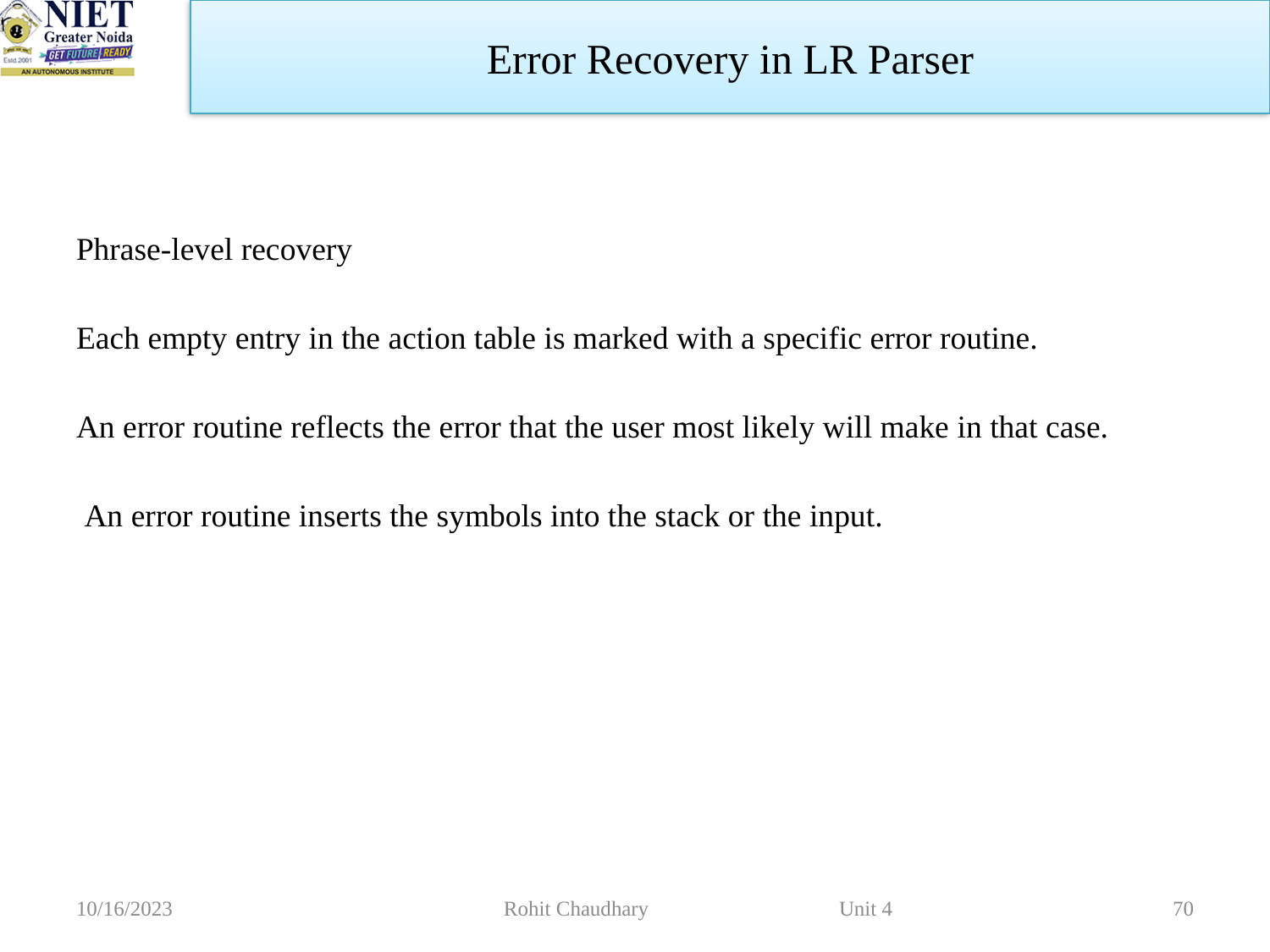

Error Recovery in LR Parser
Phrase-level recovery

Each empty entry in the action table is marked with a specific error routine.

An error routine reflects the error that the user most likely will make in that case.

 An error routine inserts the symbols into the stack or the input.
10/16/2023
Rohit Chaudhary                                    Unit 4
70